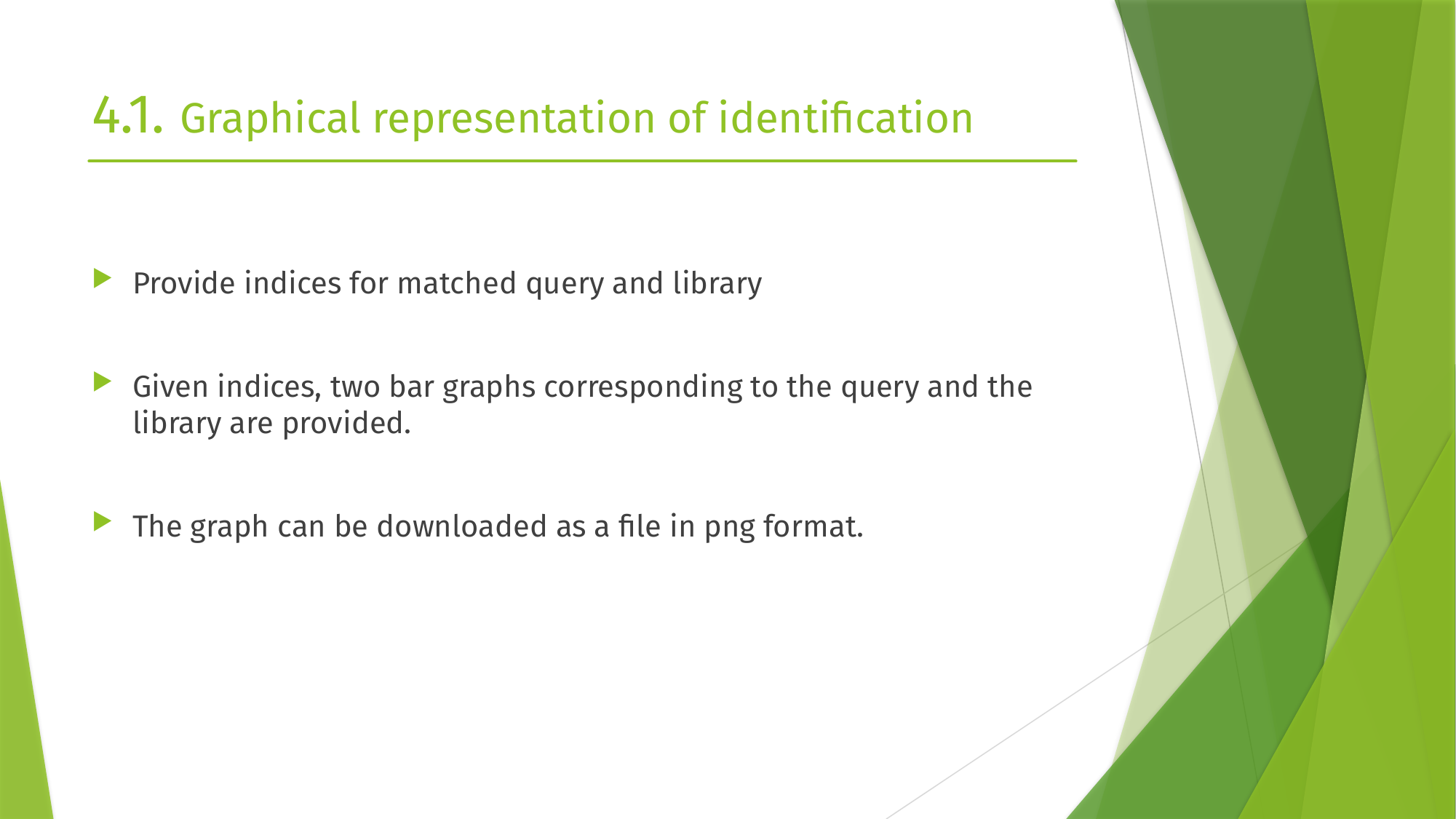

# 4.1. Graphical representation of identification
Provide indices for matched query and library

Given indices, two bar graphs corresponding to the query and the library are provided.

The graph can be downloaded as a file in png format.